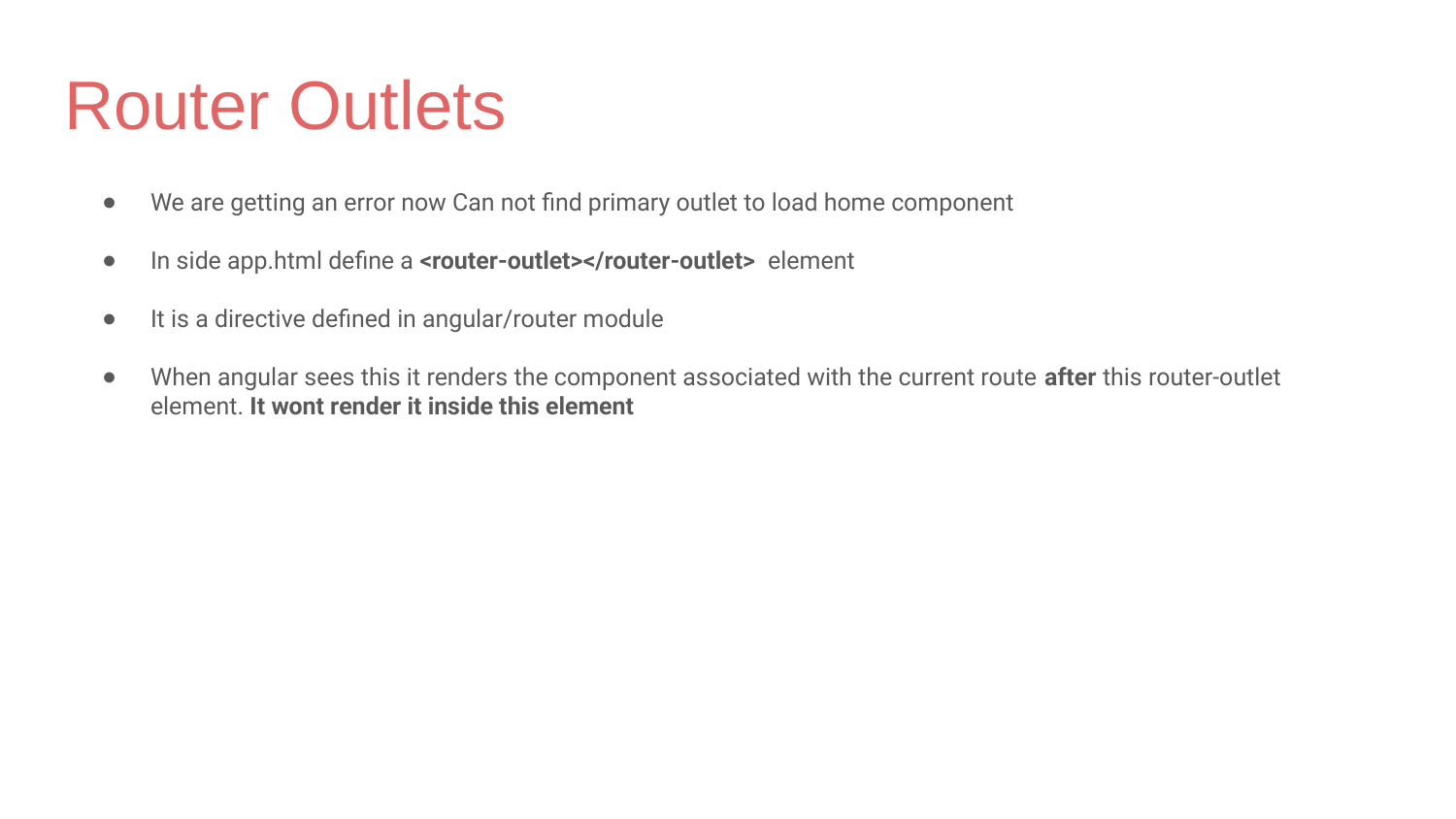

# Router Outlets
We are getting an error now Can not find primary outlet to load home component

In side app.html define a <router-outlet></router-outlet>  element

It is a directive defined in angular/router module

When angular sees this it renders the component associated with the current route after this router-outlet element. It wont render it inside this element